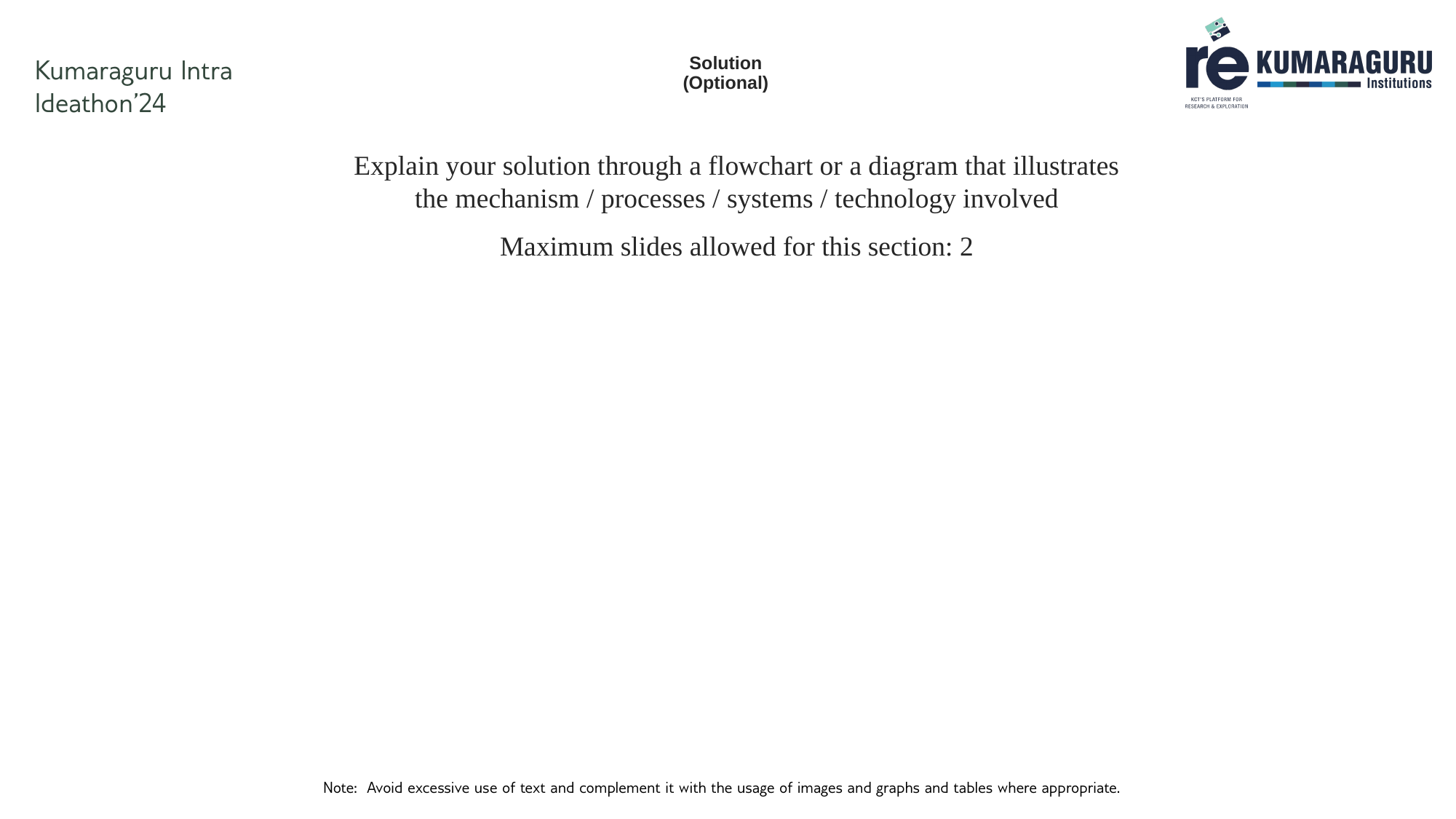

# Solution (Optional)
Explain your solution through a flowchart or a diagram that illustrates the mechanism / processes / systems / technology involved
Maximum slides allowed for this section: 2